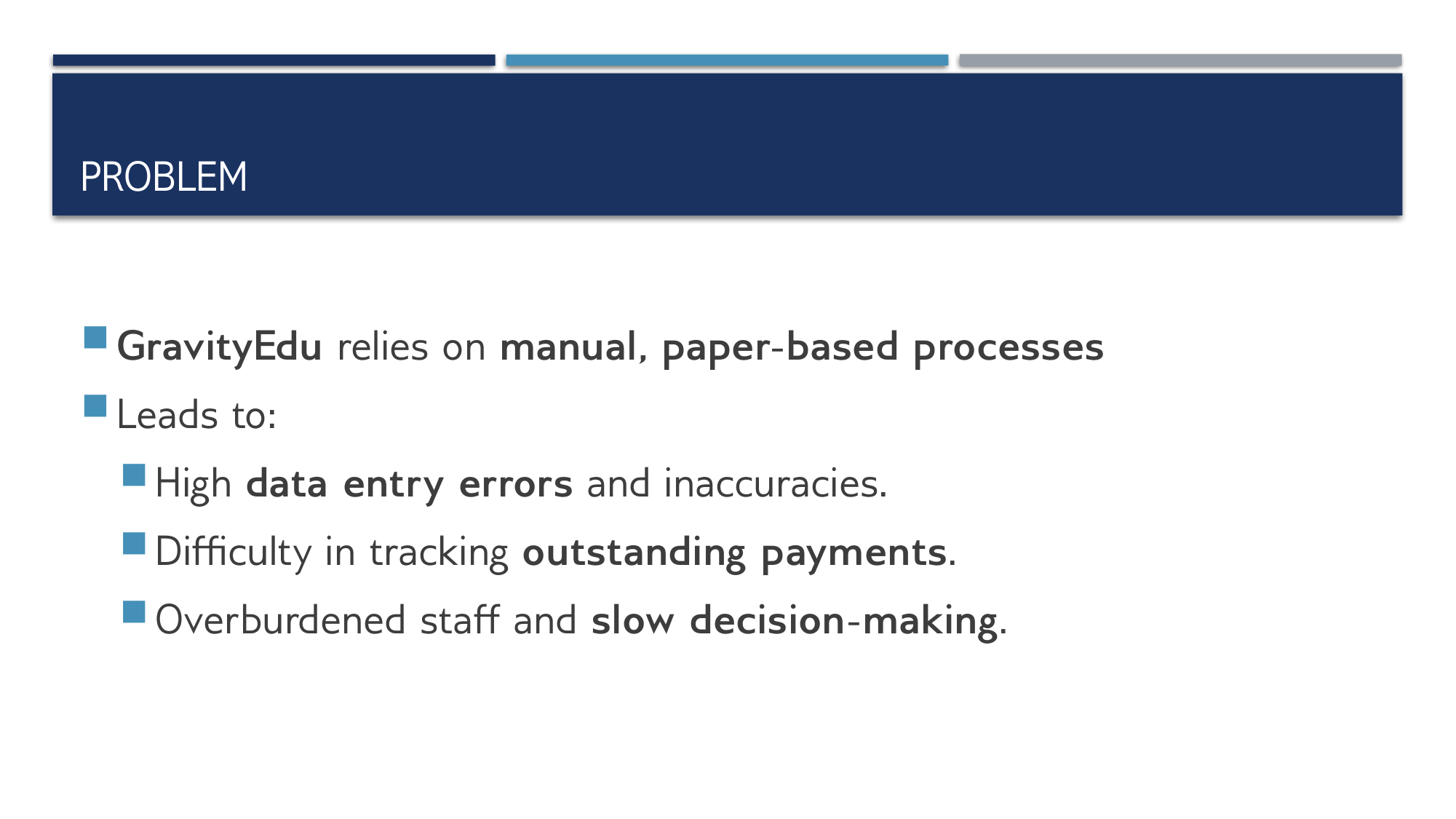

# Problem
GravityEdu relies on manual, paper-based processes
Leads to:
High data entry errors and inaccuracies.
Difficulty in tracking outstanding payments.
Overburdened staff and slow decision-making.